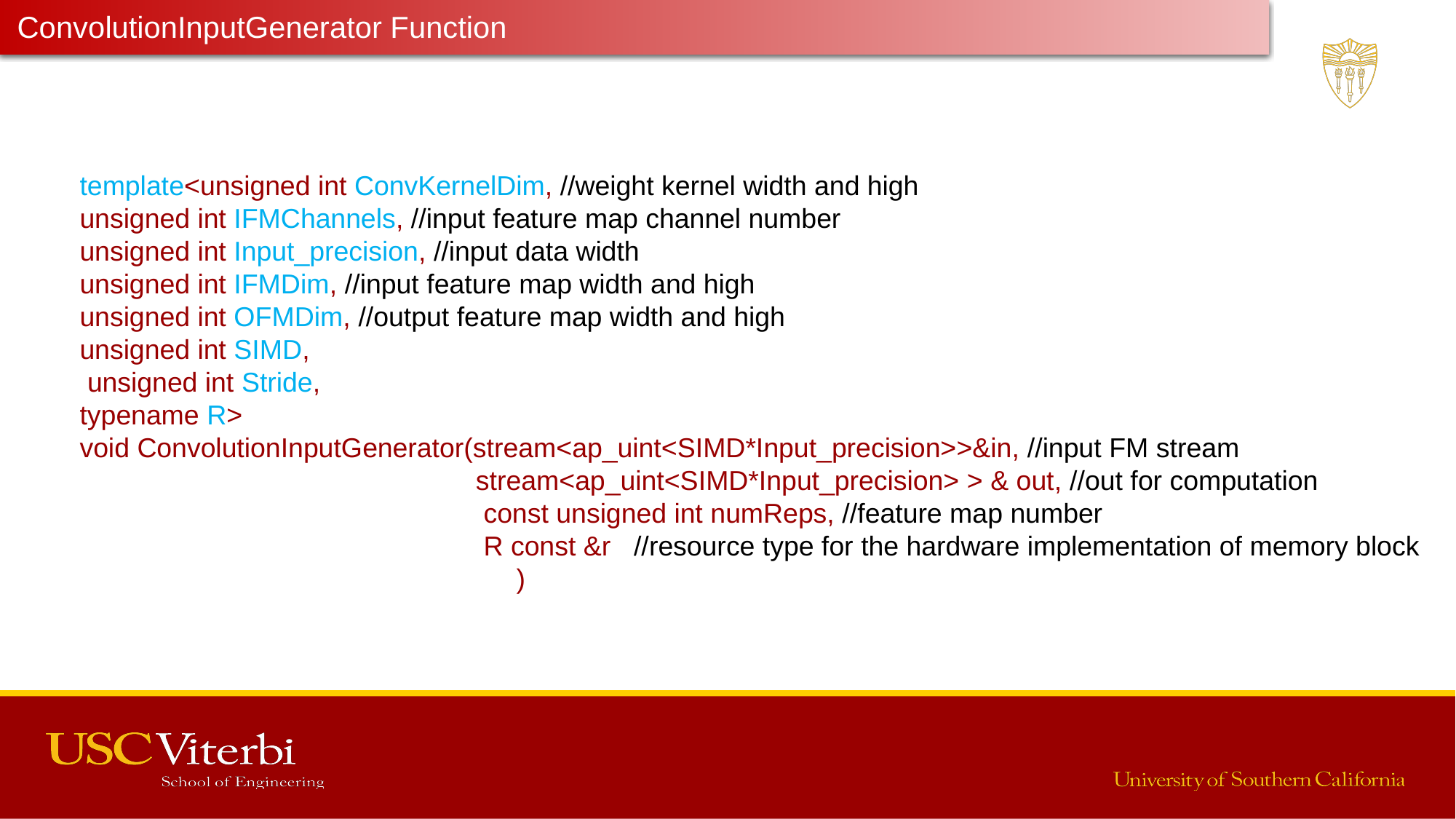

ConvolutionInputGenerator Function

Latest Progress                                                                                         link fault error in table

template<unsigned int ConvKernelDim, //weight kernel width and high
unsigned int IFMChannels, //input feature map channel number
unsigned int Input_precision, //input data width
unsigned int IFMDim, //input feature map width and high
unsigned int OFMDim, //output feature map width and high
unsigned int SIMD,
 unsigned int Stride,
typename R>
void ConvolutionInputGenerator(stream<ap_uint<SIMD*Input_precision>>&in, //input FM stream
			         stream<ap_uint<SIMD*Input_precision> > & out, //out for computation
			          const unsigned int numReps, //feature map number
			          R const &r   //resource type for the hardware implementation of memory block
				)